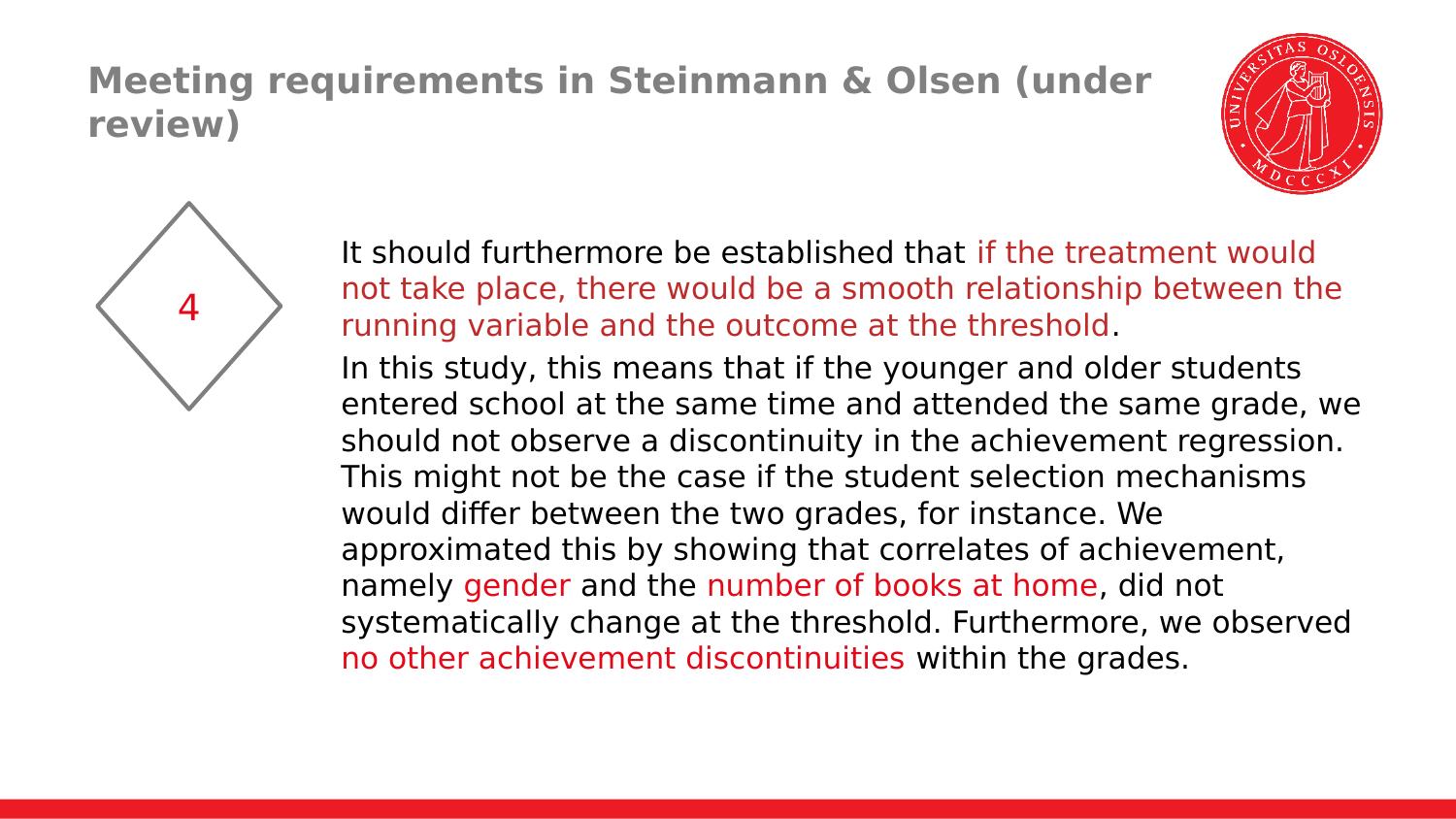

# Meeting requirements in Steinmann & Olsen (under review)
4
It should furthermore be established that if the treatment would not take place, there would be a smooth relationship between the running variable and the outcome at the threshold.
In this study, this means that if the younger and older students entered school at the same time and attended the same grade, we should not observe a discontinuity in the achievement regression. This might not be the case if the student selection mechanisms would differ between the two grades, for instance. We approximated this by showing that correlates of achievement, namely gender and the number of books at home, did not systematically change at the threshold. Furthermore, we observed no other achievement discontinuities within the grades.